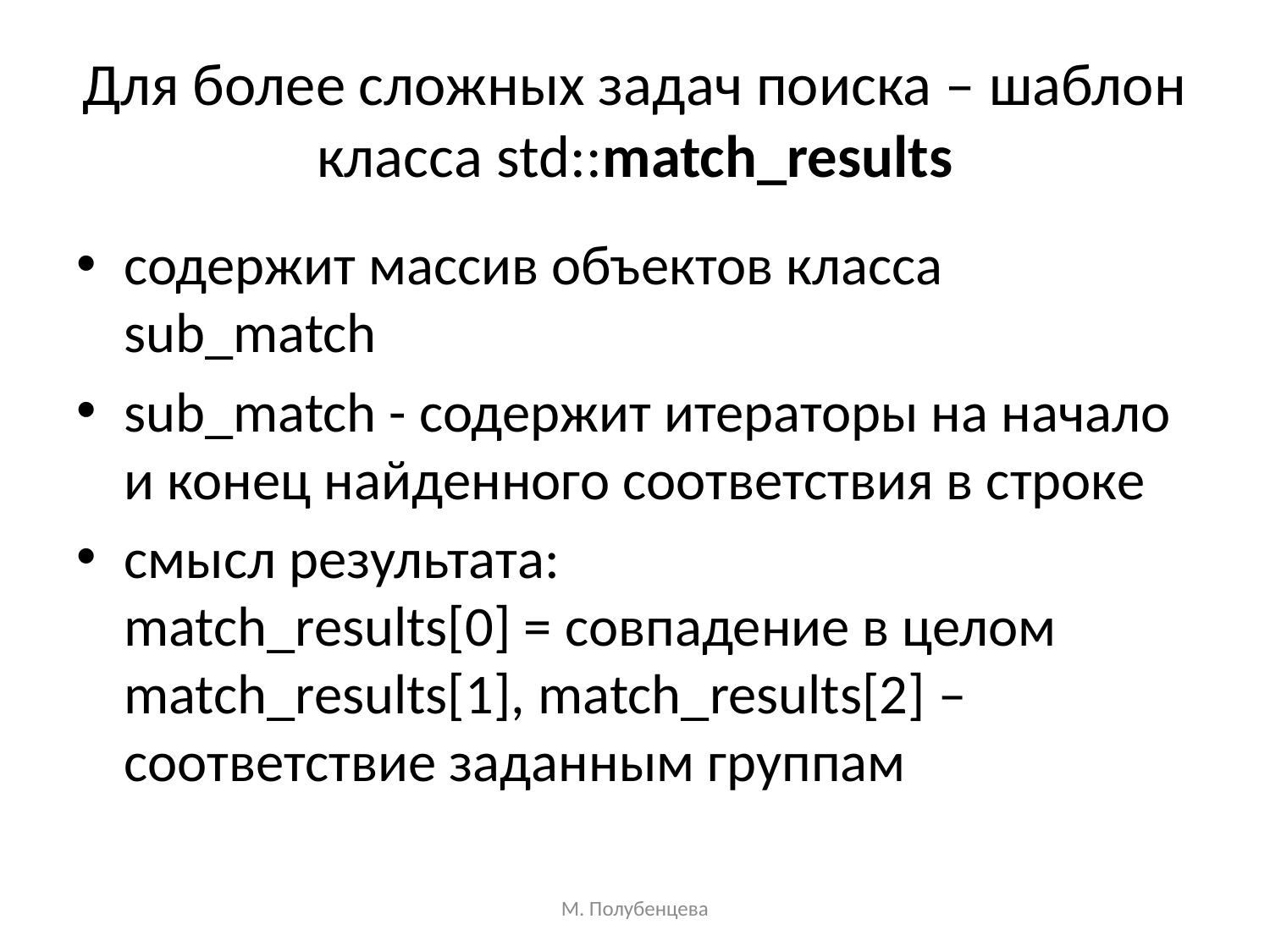

# Для более сложных задач поиска – шаблон класса std::match_results
содержит массив объектов класса sub_match
sub_match - содержит итераторы на начало и конец найденного соответствия в строке
смысл результата:
match_results[0] = совпадение в целом
match_results[1], match_results[2] – соответствие заданным группам

М. Полубенцева